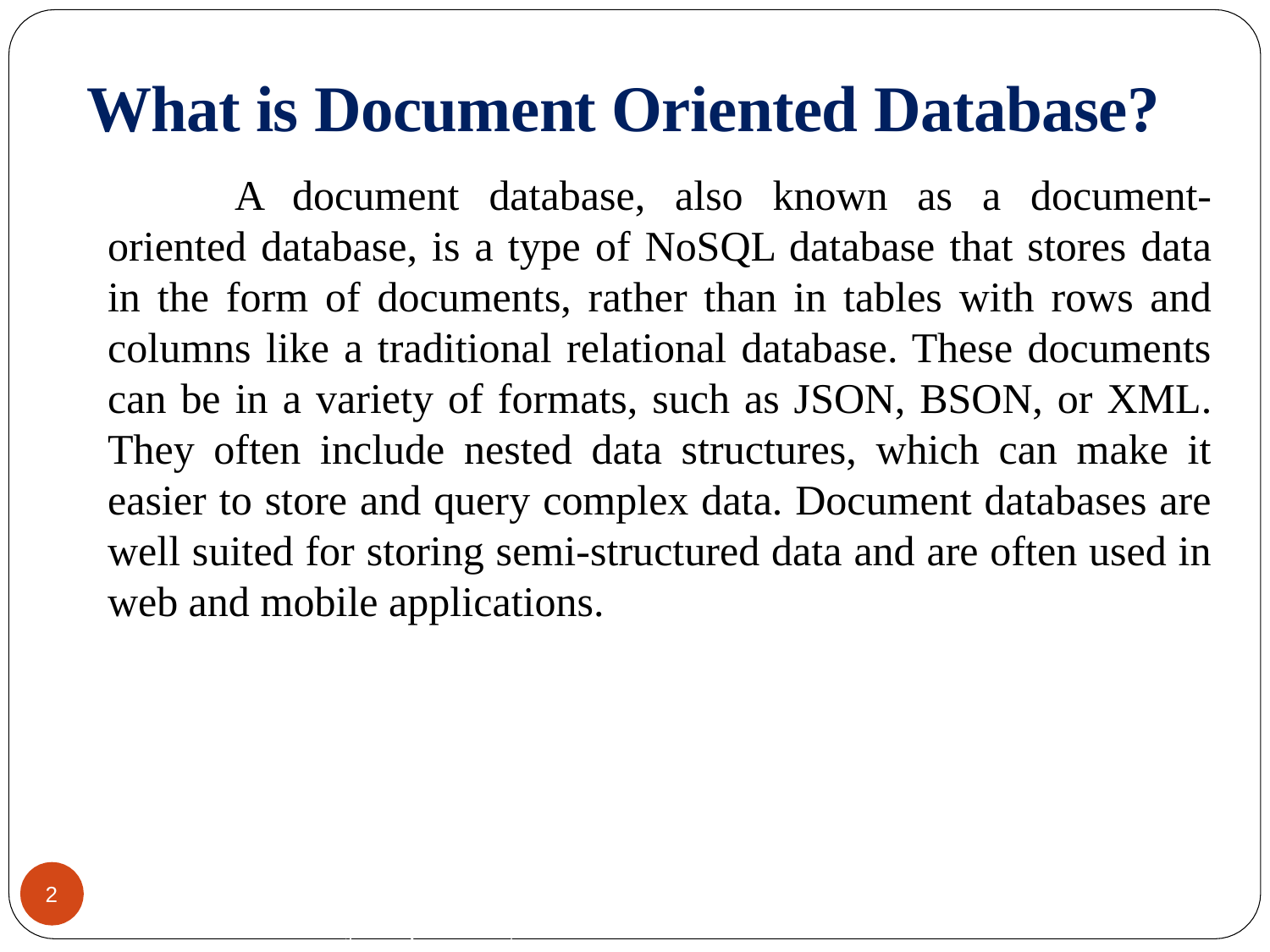

# What is Document Oriented Database?
	A document database, also known as a document-oriented database, is a type of NoSQL database that stores data in the form of documents, rather than in tables with rows and columns like a traditional relational database. These documents can be in a variety of formats, such as JSON, BSON, or XML. They often include nested data structures, which can make it easier to store and query complex data. Document databases are well suited for storing semi-structured data and are often used in web and mobile applications.

2
CREDITS: Jimmy Lin (University of Maryland)